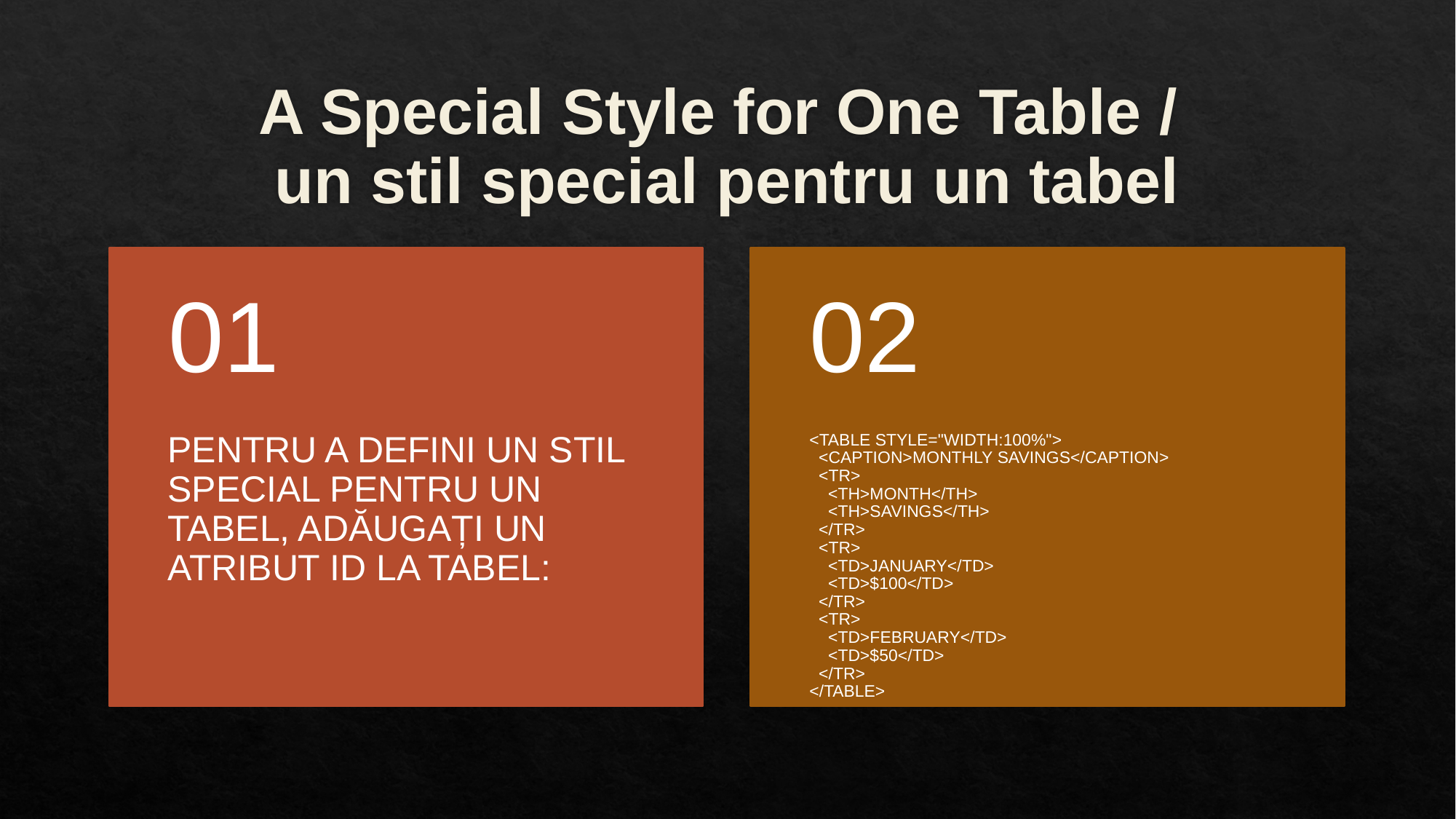

# A Special Style for One Table / un stil special pentru un tabel
Pentru a defini un stil special pentru un tabel, adăugați un atribut id la tabel:
01
<table style="width:100%">
  <caption>Monthly savings</caption>
  <tr>
    <th>Month</th>
    <th>Savings</th>
  </tr>
  <tr>
    <td>January</td>
    <td>$100</td>
  </tr>
  <tr>
    <td>February</td>
    <td>$50</td>
  </tr>
</table>
02